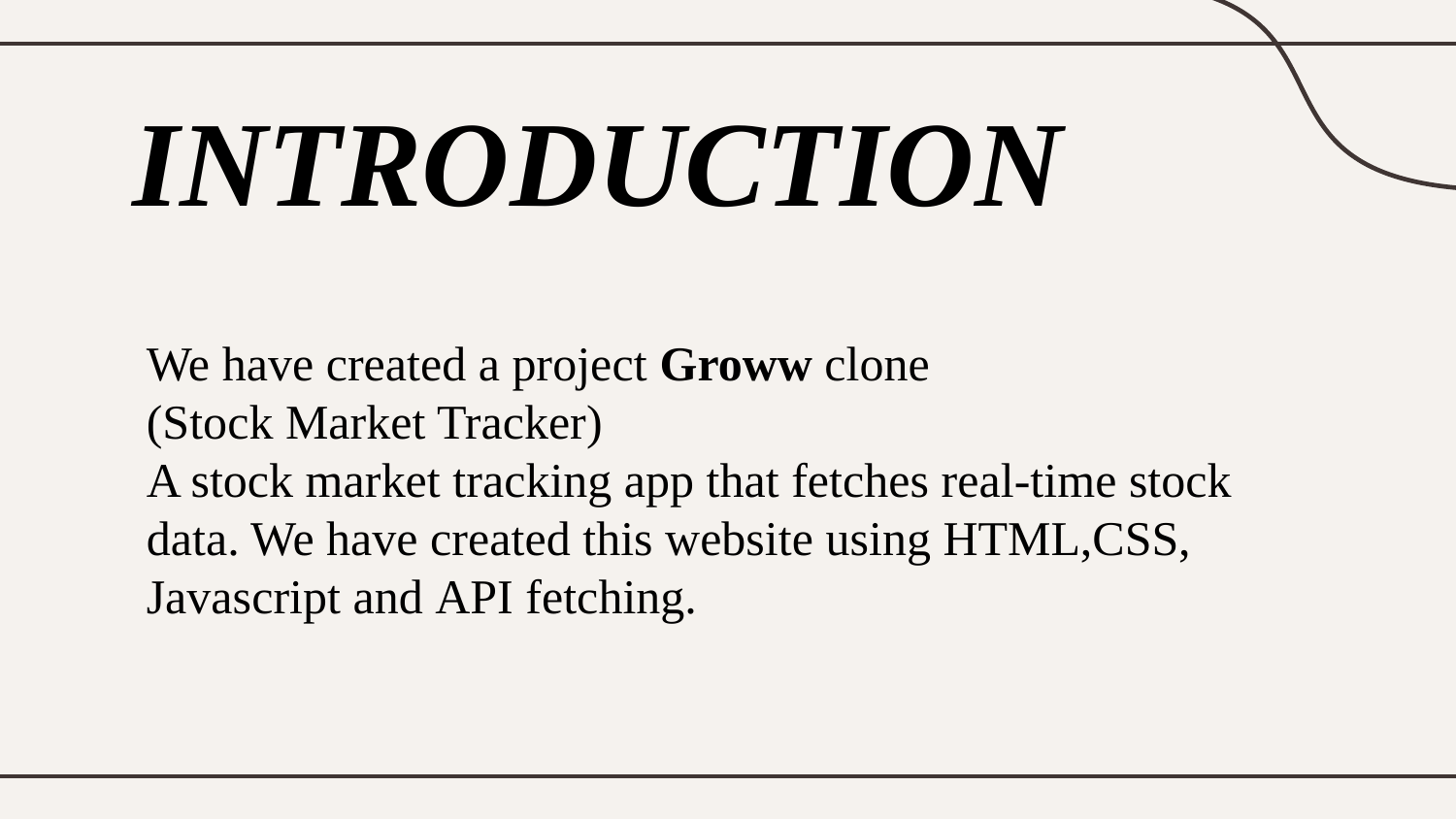

# INTRODUCTION
We have created a project Groww clone
(Stock Market Tracker)
A stock market tracking app that fetches real-time stock data. We have created this website using HTML,CSS, Javascript and API fetching.